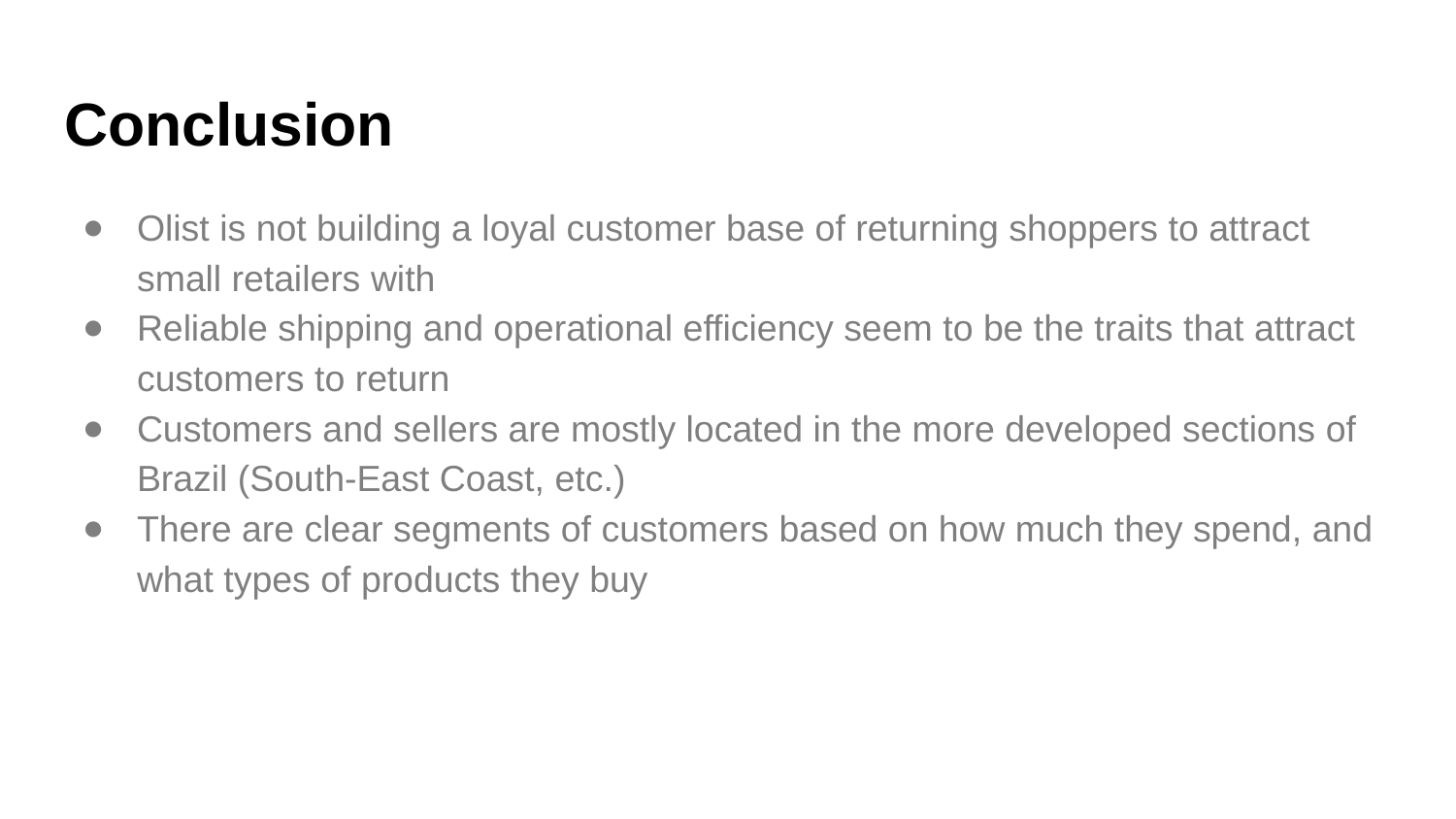

# Conclusion
Olist is not building a loyal customer base of returning shoppers to attract small retailers with
Reliable shipping and operational efficiency seem to be the traits that attract customers to return
Customers and sellers are mostly located in the more developed sections of Brazil (South-East Coast, etc.)
There are clear segments of customers based on how much they spend, and what types of products they buy